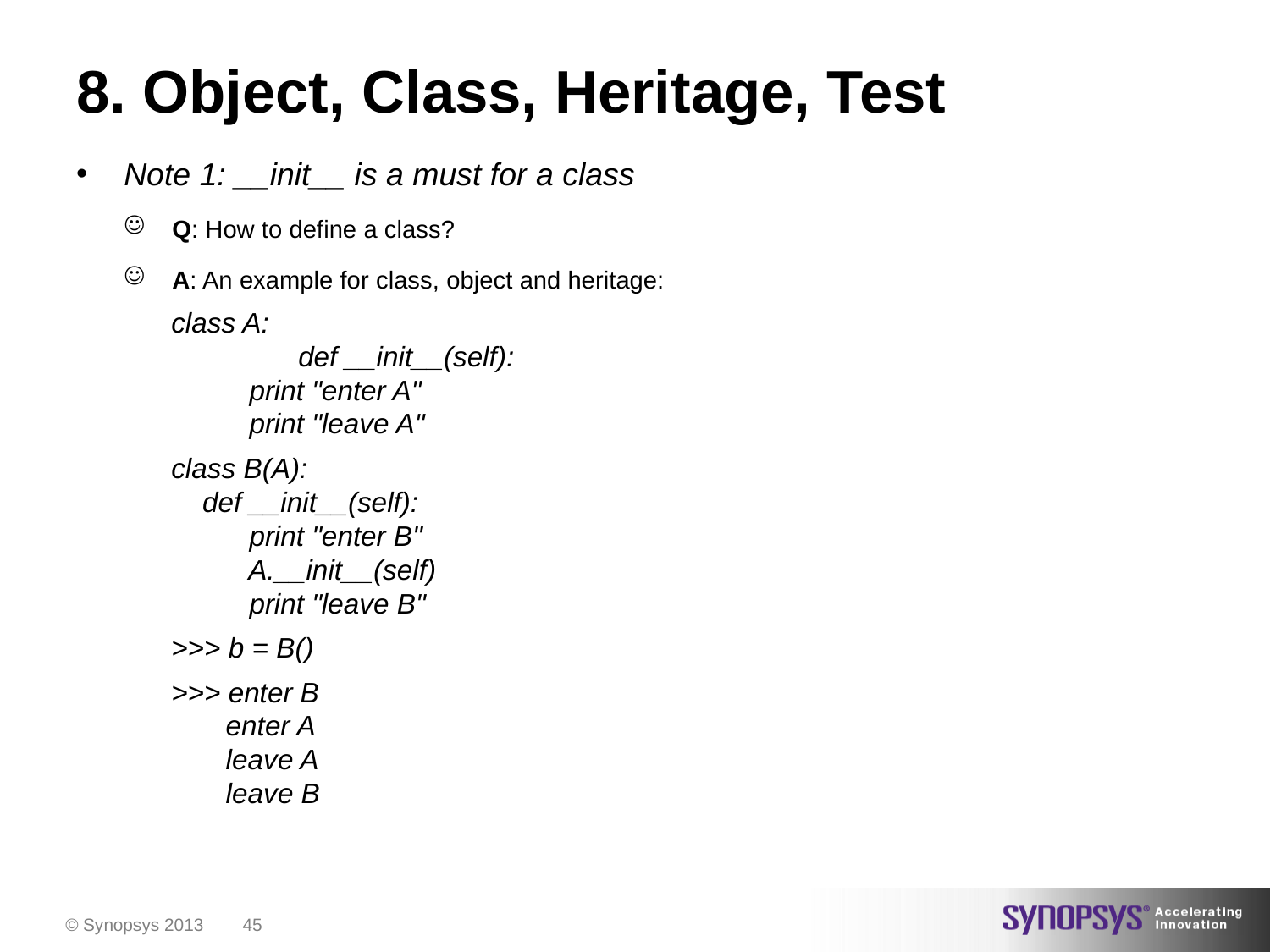

# 8. Object, Class, Heritage, Test
Note 1: __init__ is a must for a class
Q: How to define a class?
A: An example for class, object and heritage:
class A:
	def __init__(self):
          print "enter A"
          print "leave A"
class B(A):
    def __init__(self):
          print "enter B"
          A.__init__(self)
          print "leave B"
>>> b = B()
>>> enter B
       enter A
       leave A
       leave B